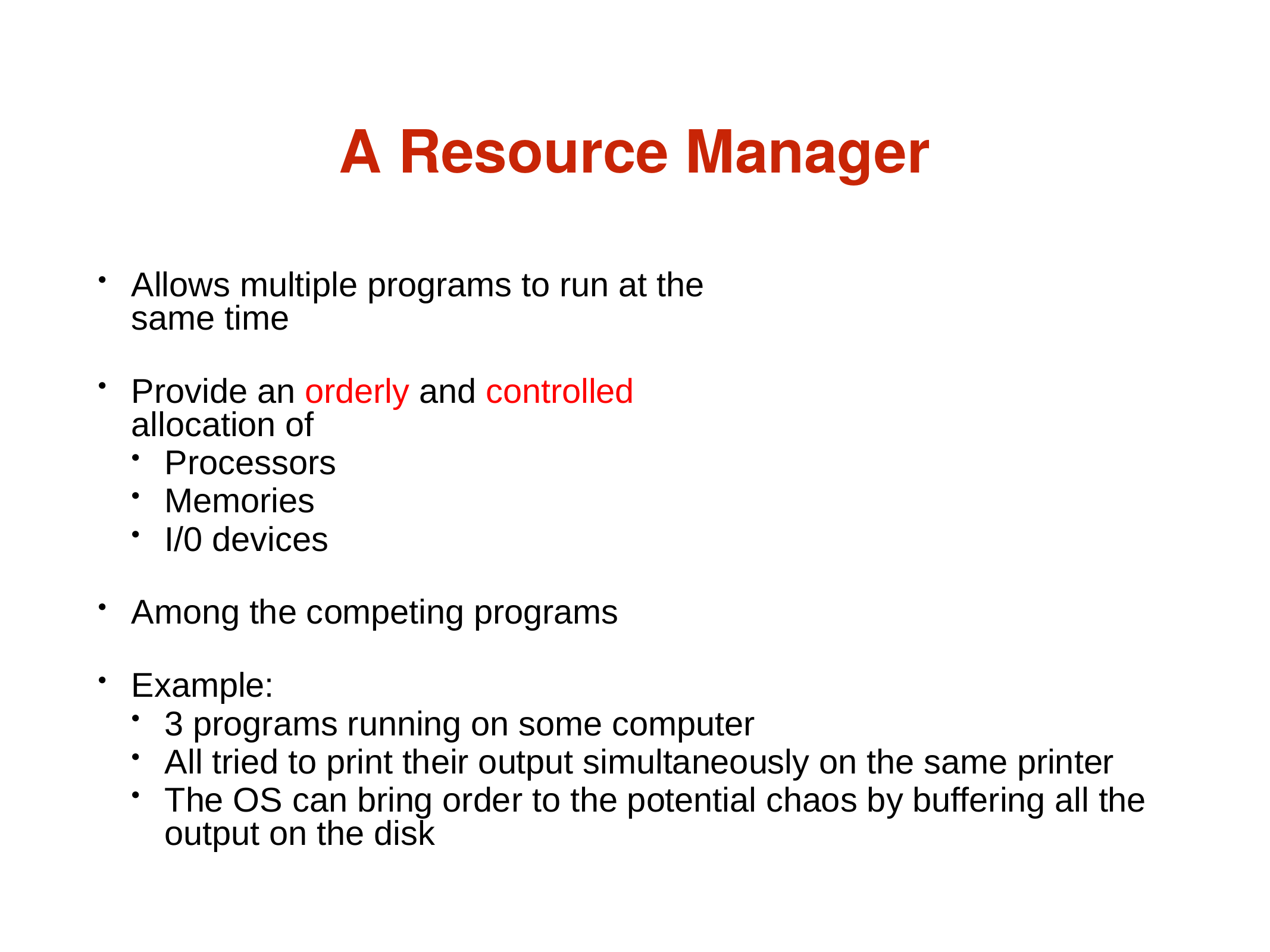

# A Resource Manager
Allows multiple programs to run at the
same time
Provide an orderly and controlled
allocation of
Processors
Memories
I/0 devices
Among the competing programs
Example:
3 programs running on some computer
All tried to print their output simultaneously on the same printer
The OS can bring order to the potential chaos by buffering all the output on the disk